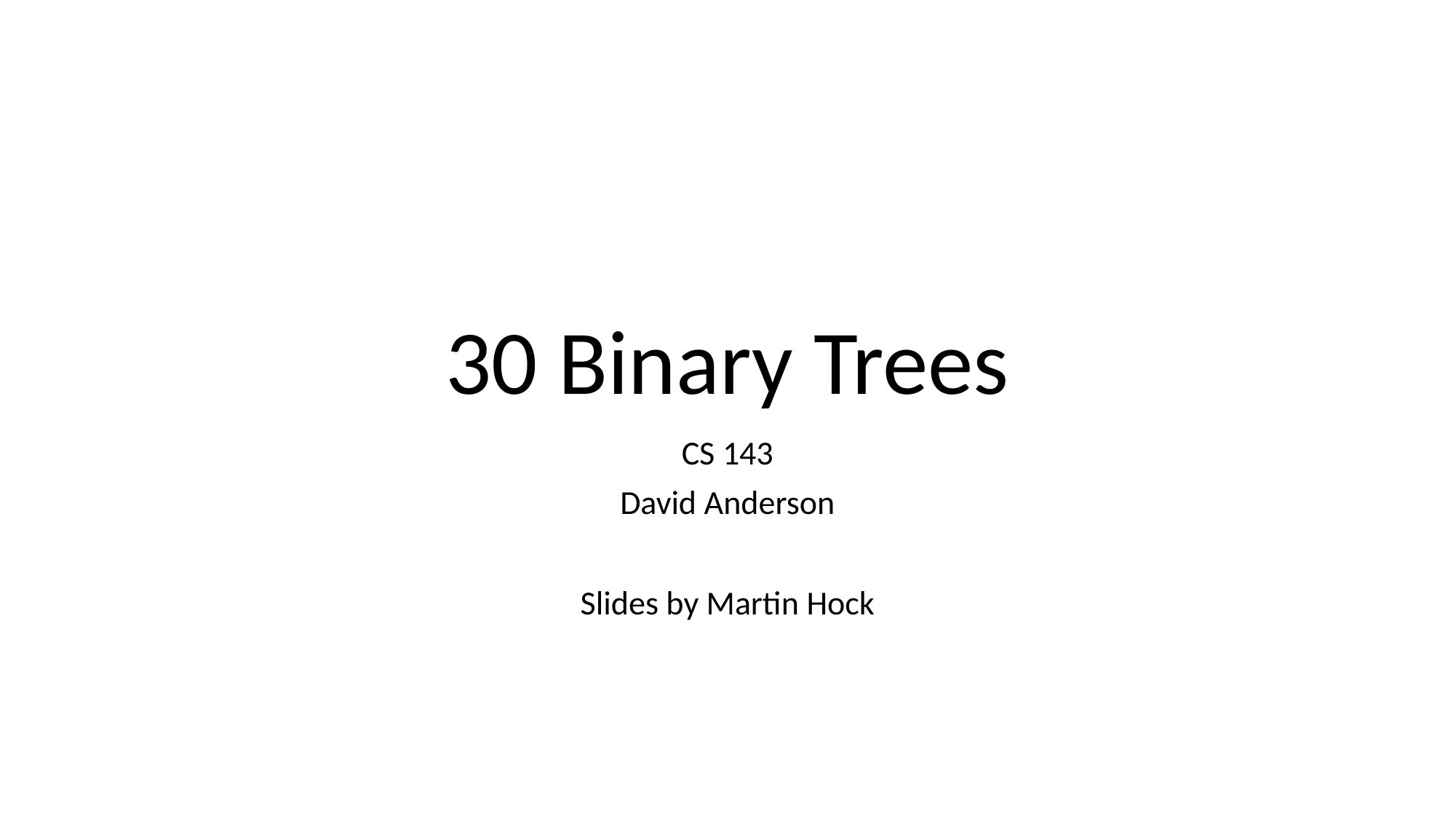

# 30 Binary Trees
CS 143
David Anderson

Slides by Martin Hock